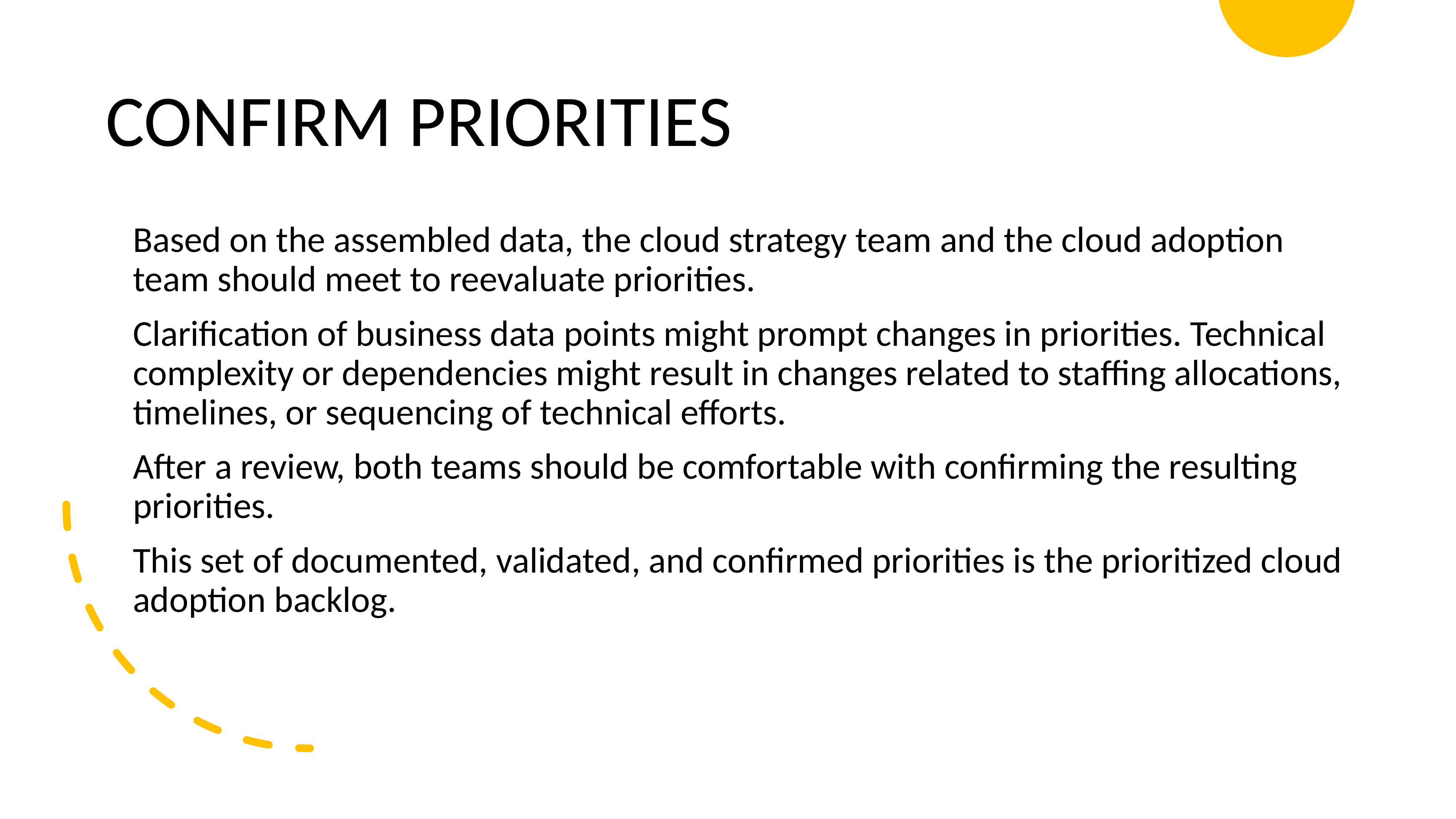

# Confirm priorities
Based on the assembled data, the cloud strategy team and the cloud adoption team should meet to reevaluate priorities.
Clarification of business data points might prompt changes in priorities. Technical complexity or dependencies might result in changes related to staffing allocations, timelines, or sequencing of technical efforts.
After a review, both teams should be comfortable with confirming the resulting priorities.
This set of documented, validated, and confirmed priorities is the prioritized cloud adoption backlog.